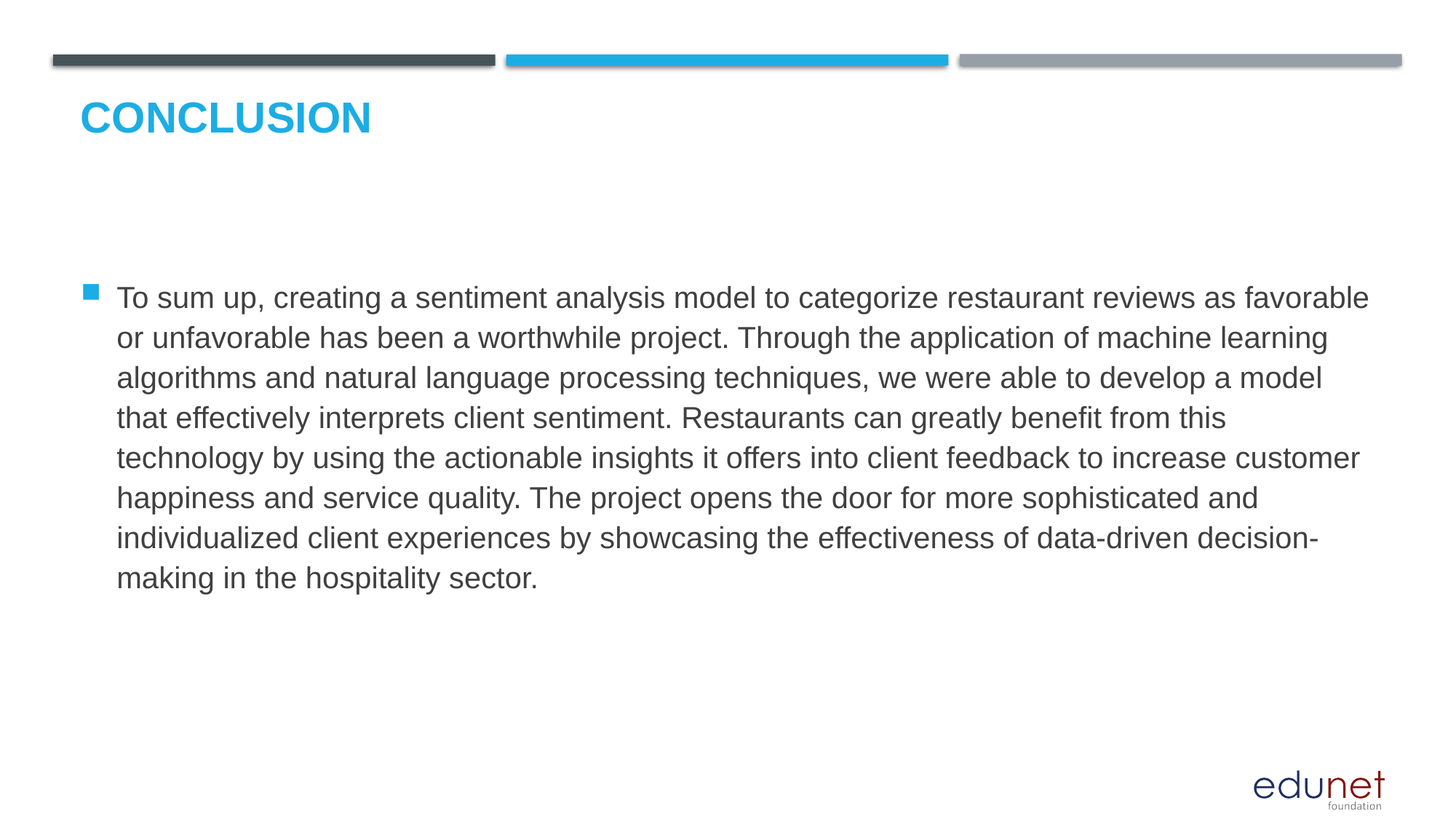

# Conclusion
To sum up, creating a sentiment analysis model to categorize restaurant reviews as favorable or unfavorable has been a worthwhile project. Through the application of machine learning algorithms and natural language processing techniques, we were able to develop a model that effectively interprets client sentiment. Restaurants can greatly benefit from this technology by using the actionable insights it offers into client feedback to increase customer happiness and service quality. The project opens the door for more sophisticated and individualized client experiences by showcasing the effectiveness of data-driven decision-making in the hospitality sector.